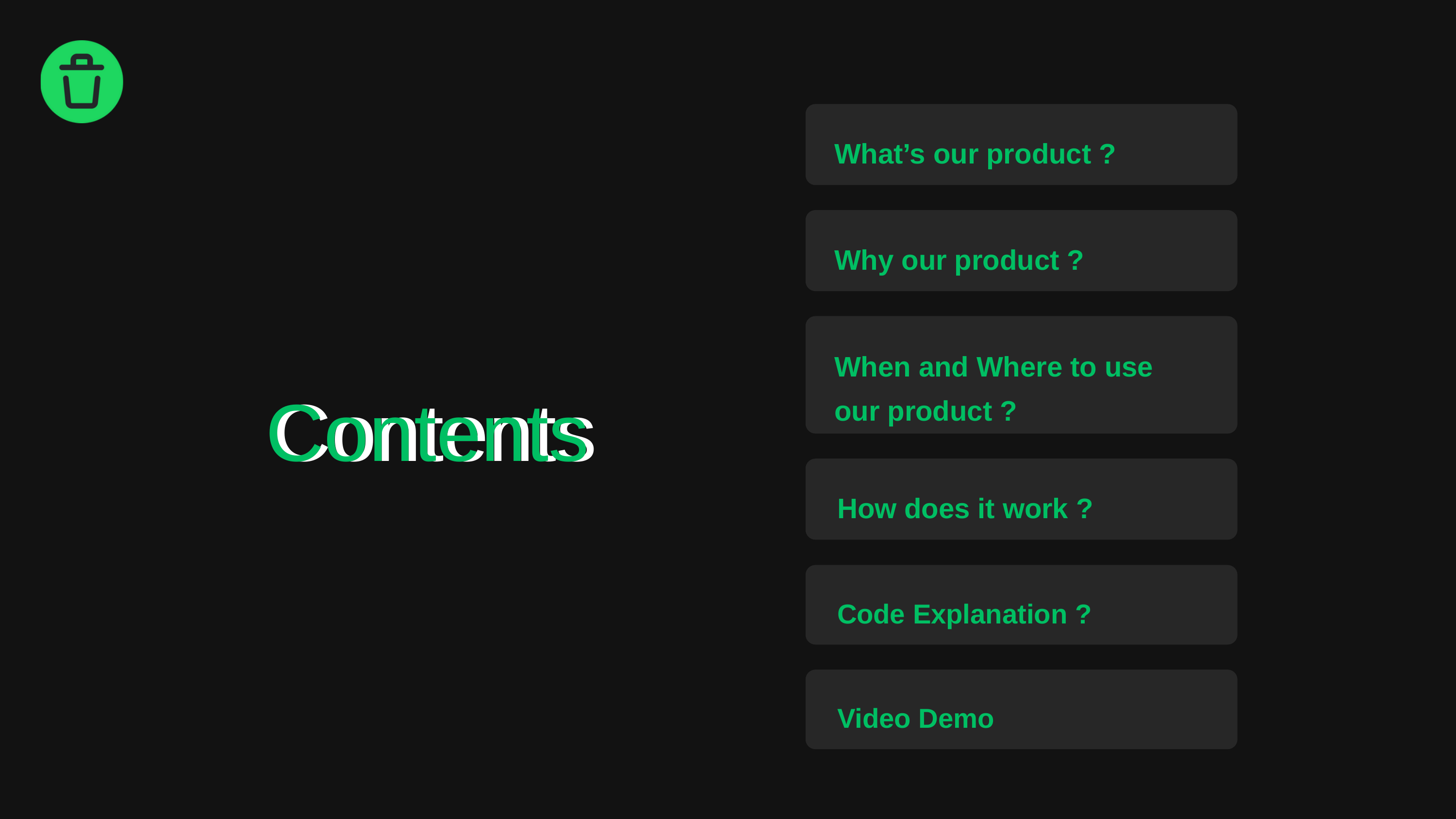

What’s our product ?

Why our product ?

When and Where to use our product ?
Contents
Contents

How does it work ?

Code Explanation ?

Video Demo